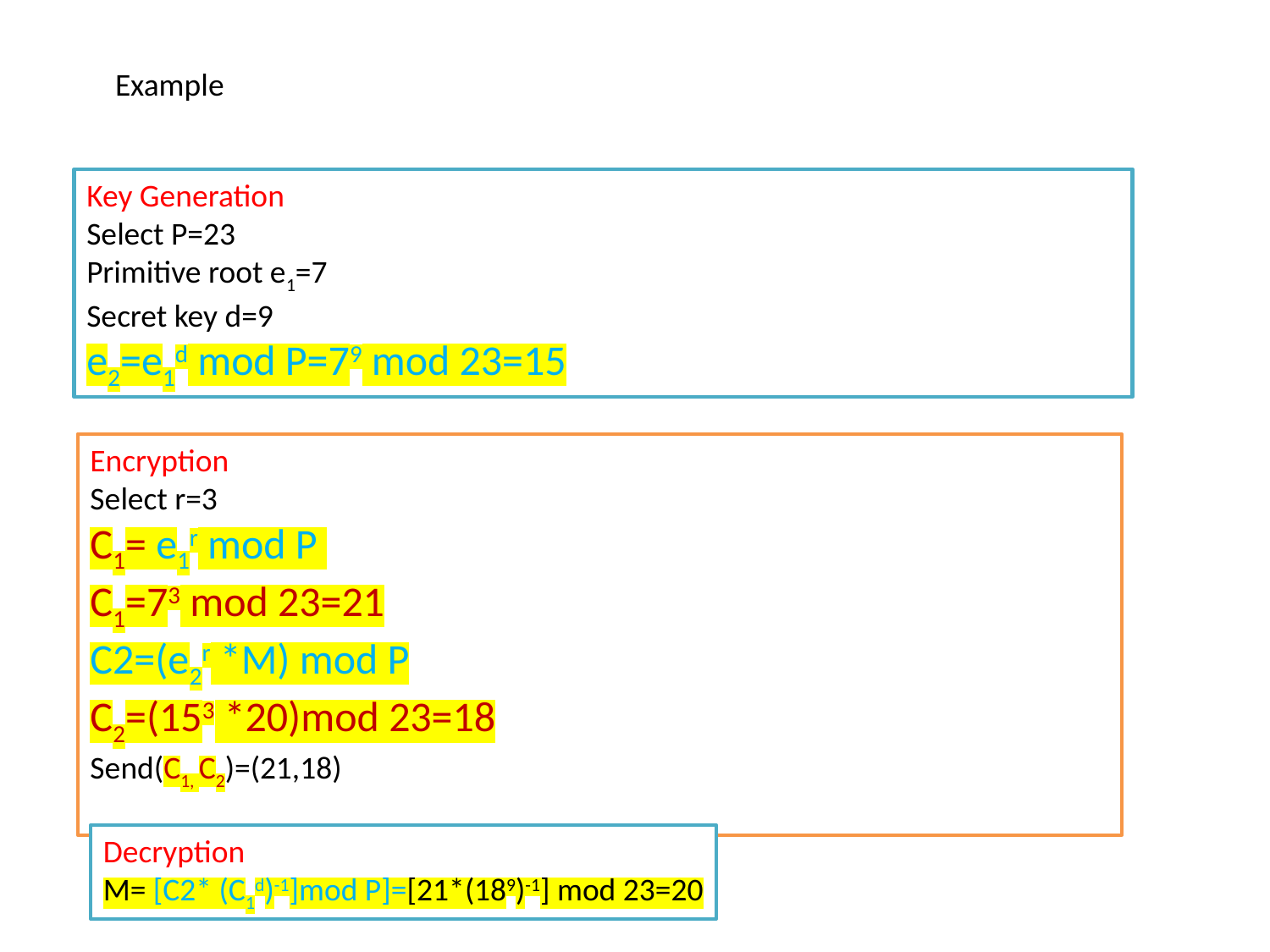

Example
Key Generation
Select P=23
Primitive root e1=7
Secret key d=9
e2=e1d mod P=79 mod 23=15
Encryption
Select r=3
C1= e1r mod P
C1=73 mod 23=21
C2=(e2r *M) mod P
C2=(153 *20)mod 23=18
Send(C1, C2)=(21,18)

Decryption
M= [C2* (C1d)-1]mod P]=[21*(189)-1] mod 23=20